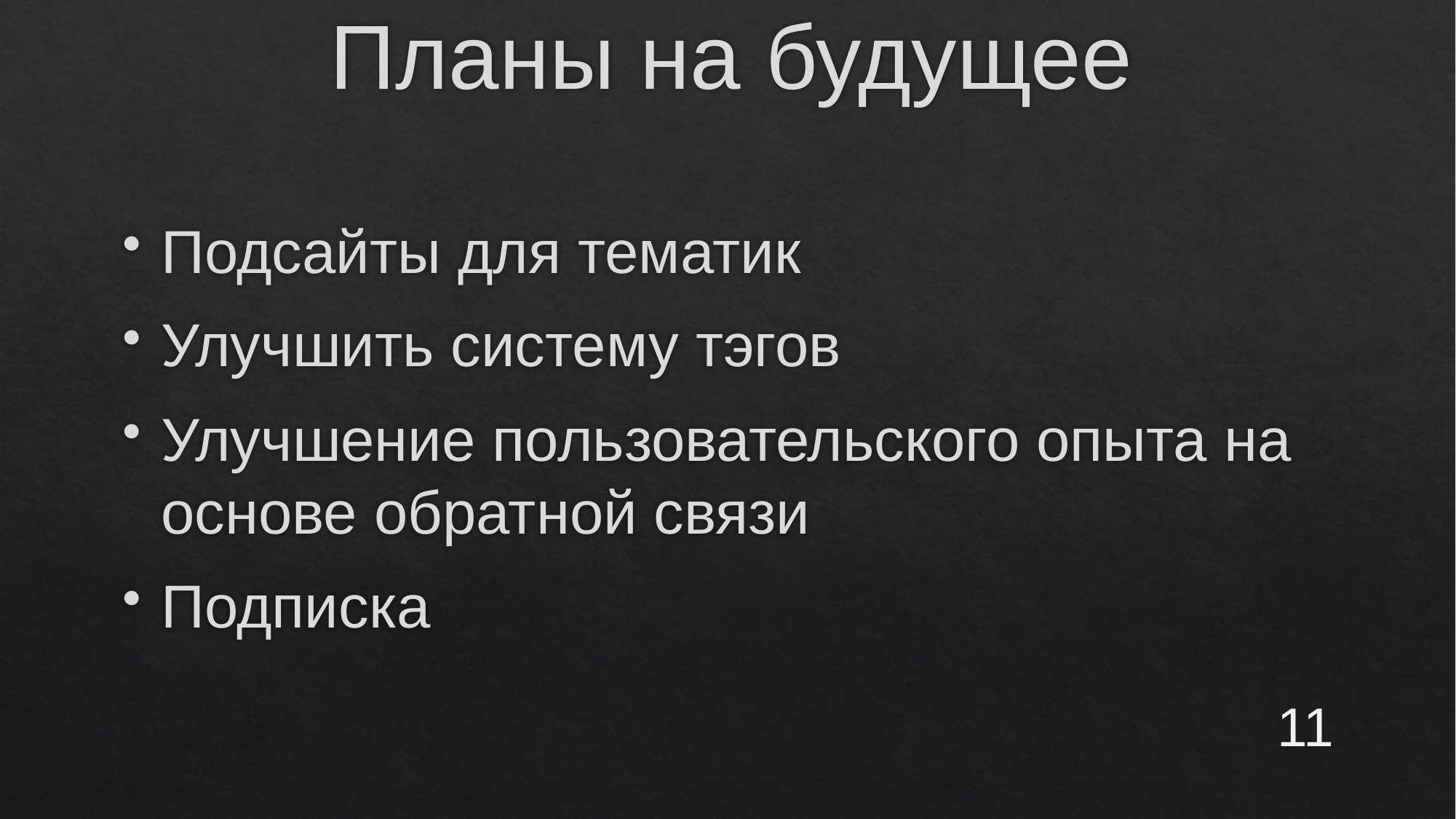

# Планы на будущее
Подсайты для тематик
Улучшить систему тэгов
Улучшение пользовательского опыта на основе обратной связи
Подписка
11